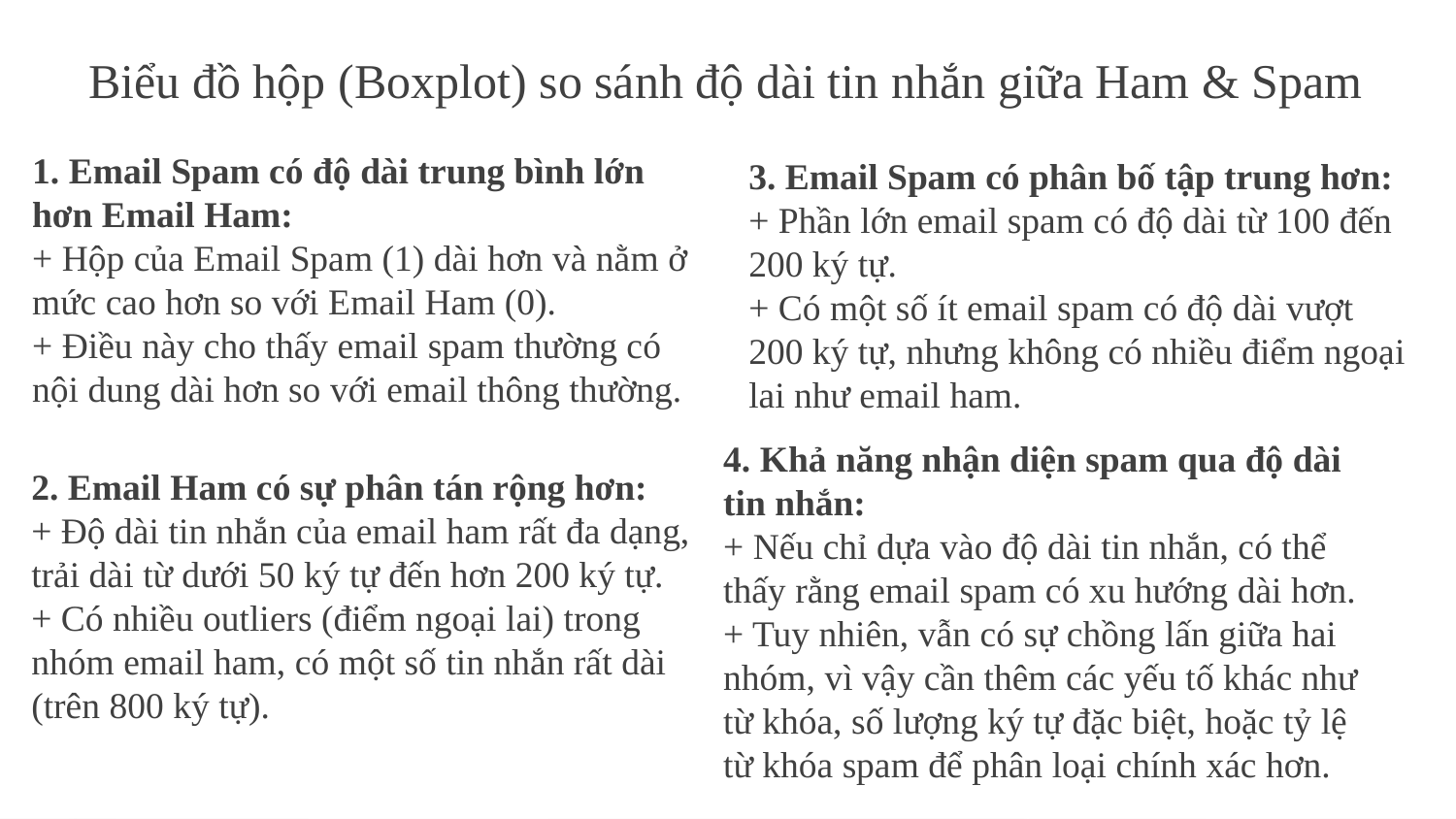

Biểu đồ hộp (Boxplot) so sánh độ dài tin nhắn giữa Ham & Spam
1. Email Spam có độ dài trung bình lớn hơn Email Ham:
+ Hộp của Email Spam (1) dài hơn và nằm ở mức cao hơn so với Email Ham (0).
+ Điều này cho thấy email spam thường có nội dung dài hơn so với email thông thường.
3. Email Spam có phân bố tập trung hơn:
+ Phần lớn email spam có độ dài từ 100 đến 200 ký tự.
+ Có một số ít email spam có độ dài vượt 200 ký tự, nhưng không có nhiều điểm ngoại lai như email ham.
4. Khả năng nhận diện spam qua độ dài tin nhắn:
+ Nếu chỉ dựa vào độ dài tin nhắn, có thể thấy rằng email spam có xu hướng dài hơn.
+ Tuy nhiên, vẫn có sự chồng lấn giữa hai nhóm, vì vậy cần thêm các yếu tố khác như từ khóa, số lượng ký tự đặc biệt, hoặc tỷ lệ từ khóa spam để phân loại chính xác hơn.
2. Email Ham có sự phân tán rộng hơn:
+ Độ dài tin nhắn của email ham rất đa dạng, trải dài từ dưới 50 ký tự đến hơn 200 ký tự.
+ Có nhiều outliers (điểm ngoại lai) trong nhóm email ham, có một số tin nhắn rất dài (trên 800 ký tự).